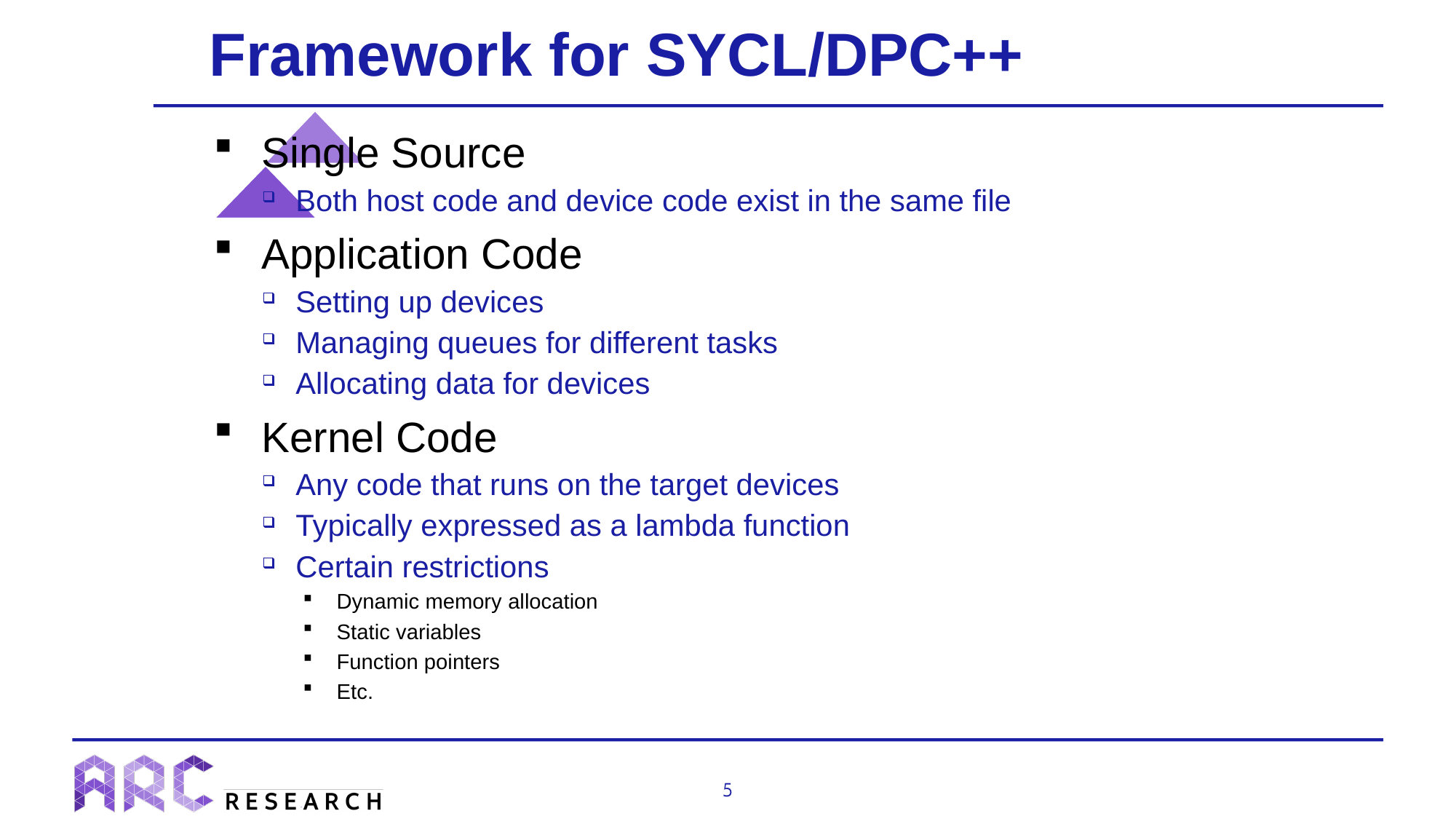

Framework for SYCL/DPC++

Single Source
Both host code and device code exist in the same file
Application Code
Setting up devices
Managing queues for different tasks
Allocating data for devices
Kernel Code
Any code that runs on the target devices
Typically expressed as a lambda function
Certain restrictions
Dynamic memory allocation
Static variables
Function pointers
Etc.

5